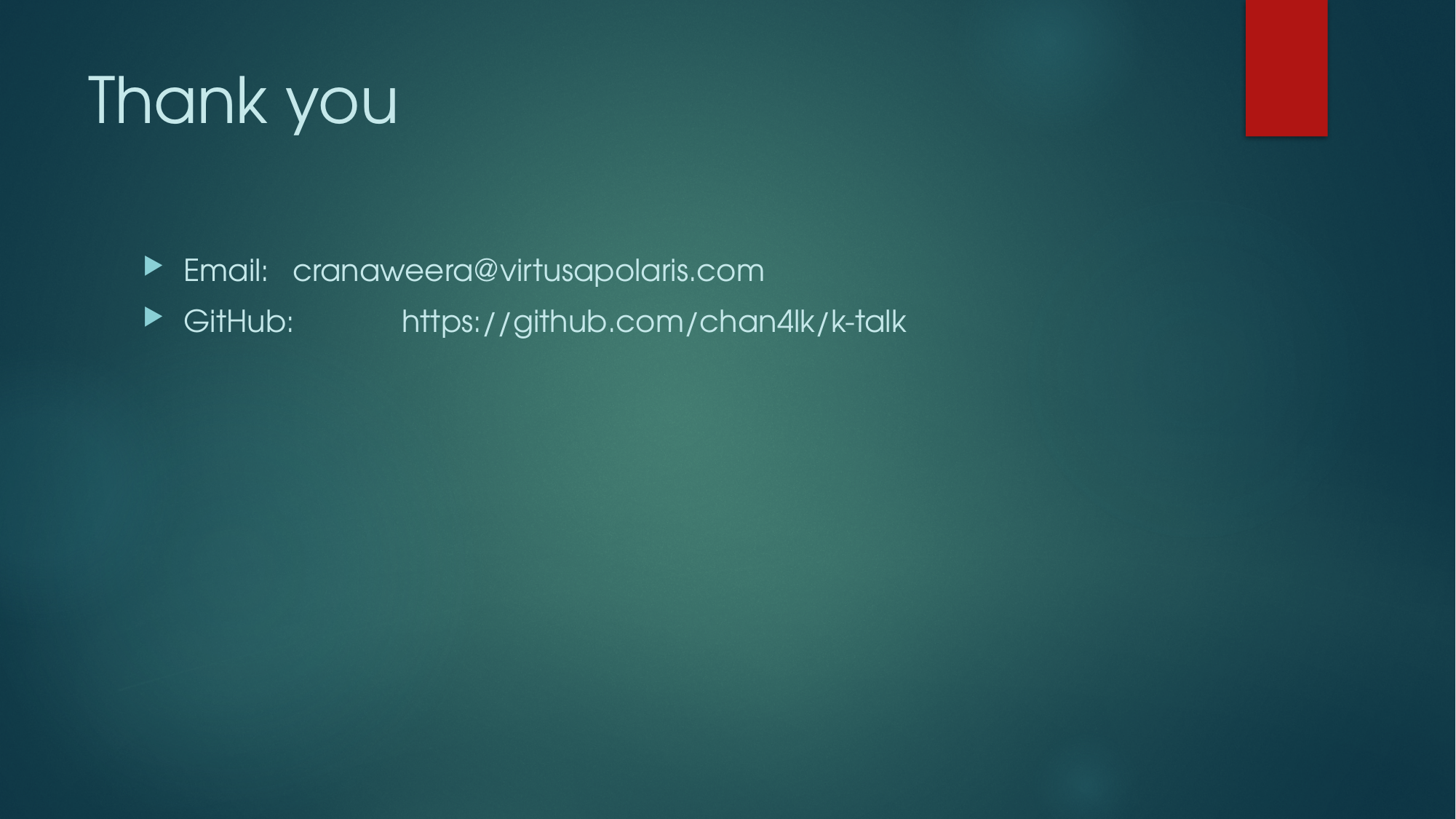

# Thank you
Email:	cranaweera@virtusapolaris.com
GitHub: 	https://github.com/chan4lk/k-talk